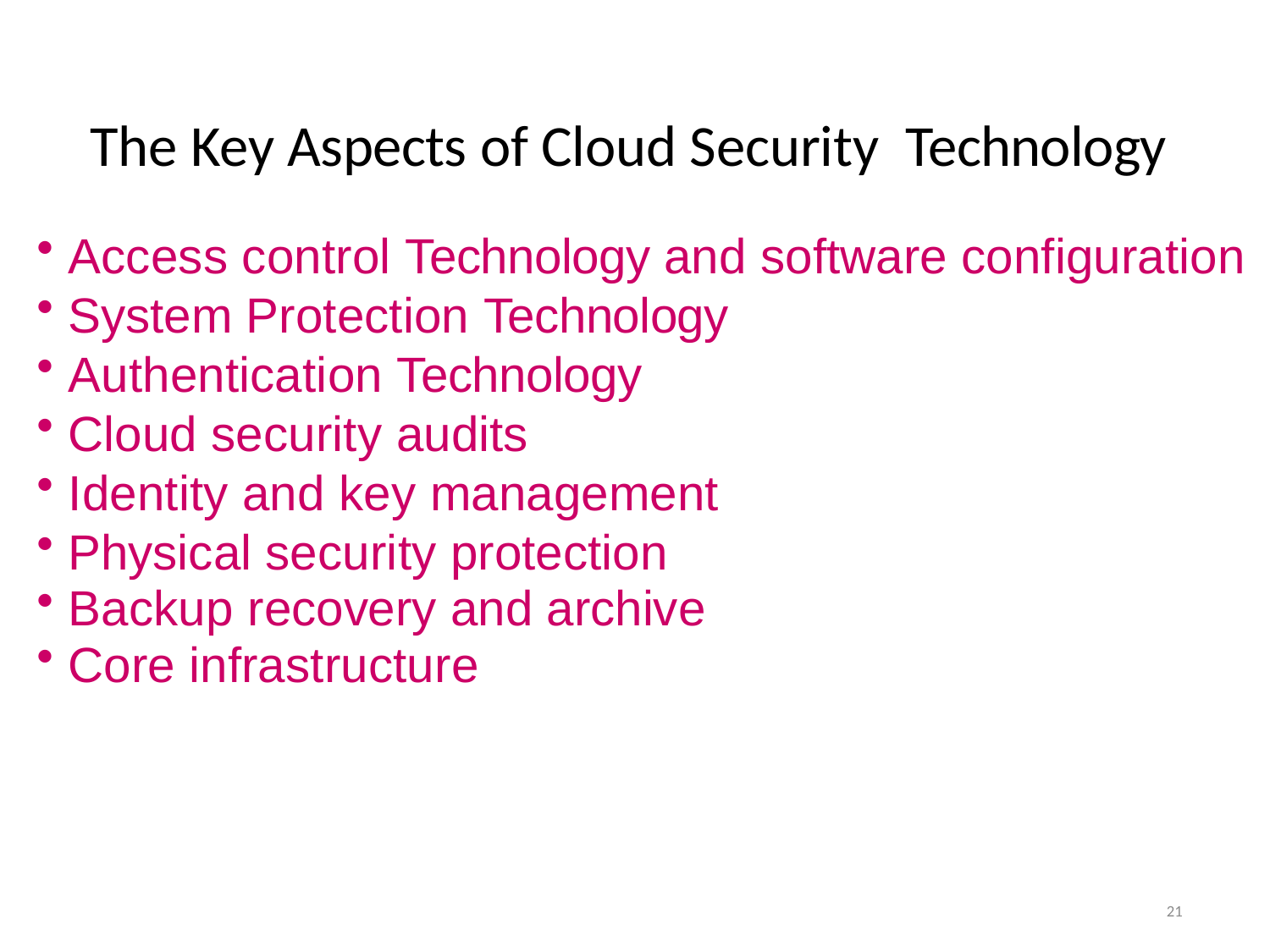

# The Key Aspects of Cloud Security  Technology
Access control Technology and software configuration
System Protection Technology
Authentication Technology
Cloud security audits
Identity and key management
Physical security protection
Backup recovery and archive
Core infrastructure
21